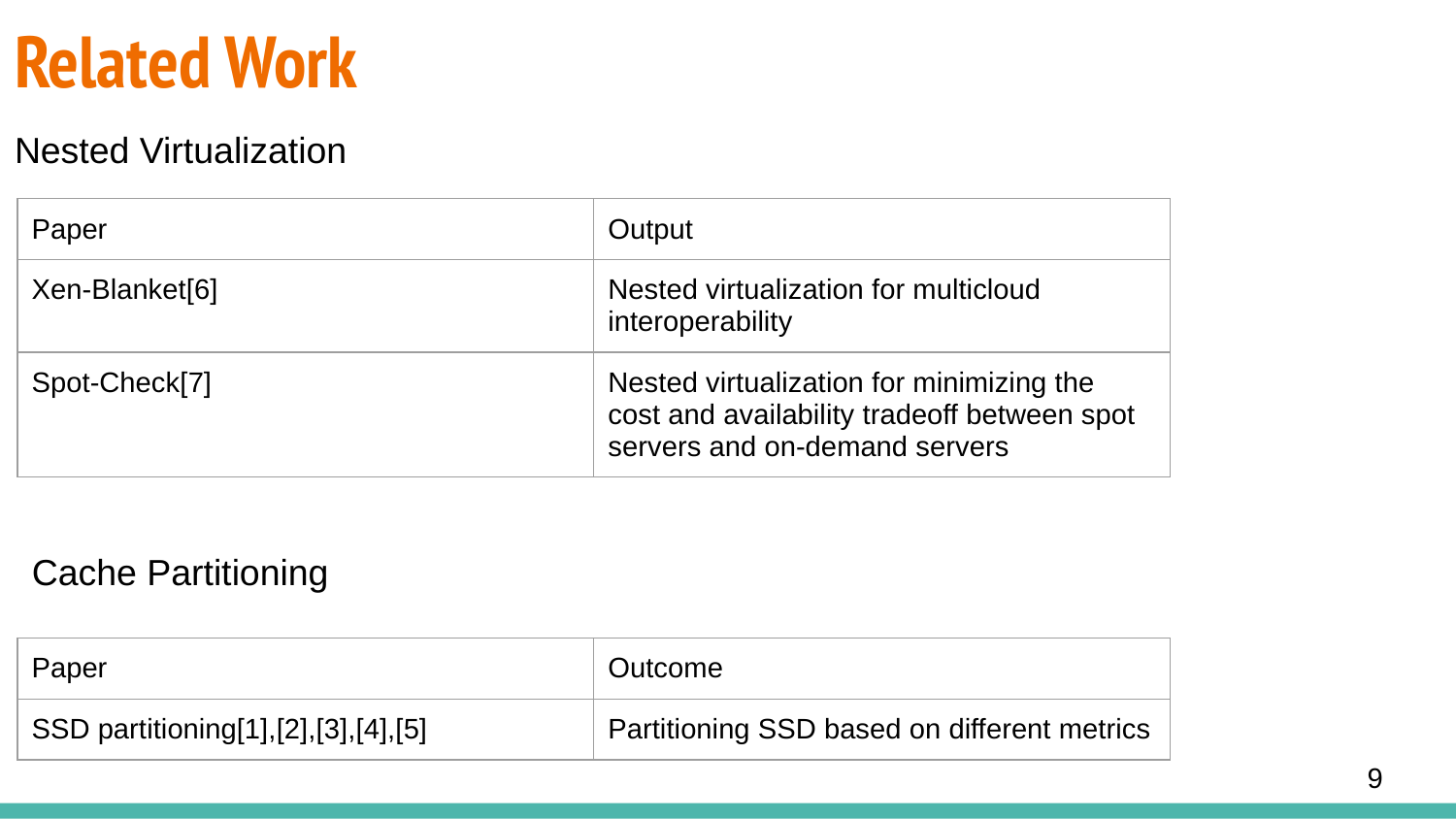

# Related Work
Nested Virtualization
| Paper | Output |
| --- | --- |
| Xen-Blanket[6] | Nested virtualization for multicloud interoperability |
| Spot-Check[7] | Nested virtualization for minimizing the cost and availability tradeoff between spot servers and on-demand servers |
Cache Partitioning
| Paper | Outcome |
| --- | --- |
| SSD partitioning[1],[2],[3],[4],[5] | Partitioning SSD based on different metrics |
9